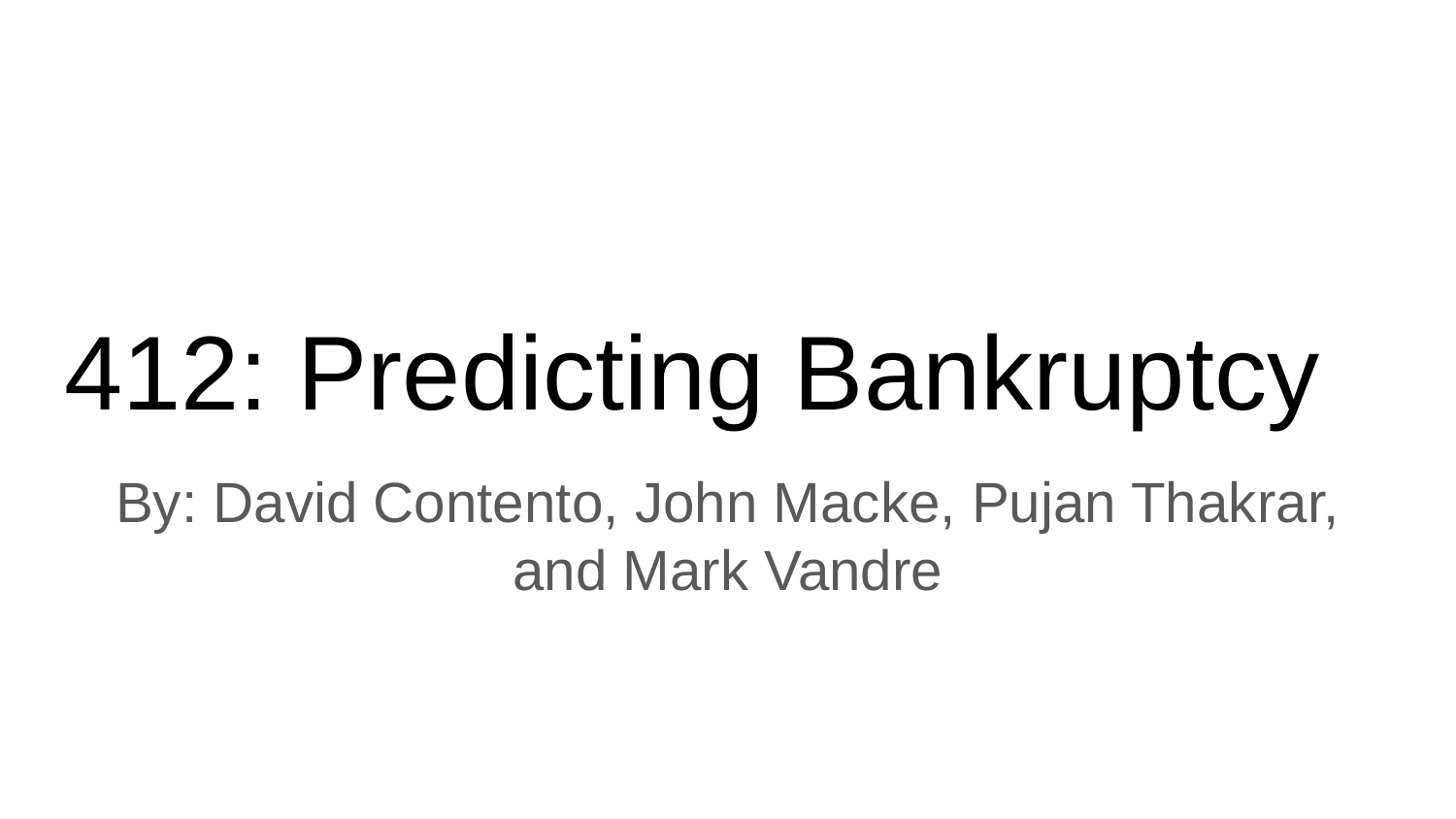

# 412: Predicting Bankruptcy
By: David Contento, John Macke, Pujan Thakrar, and Mark Vandre